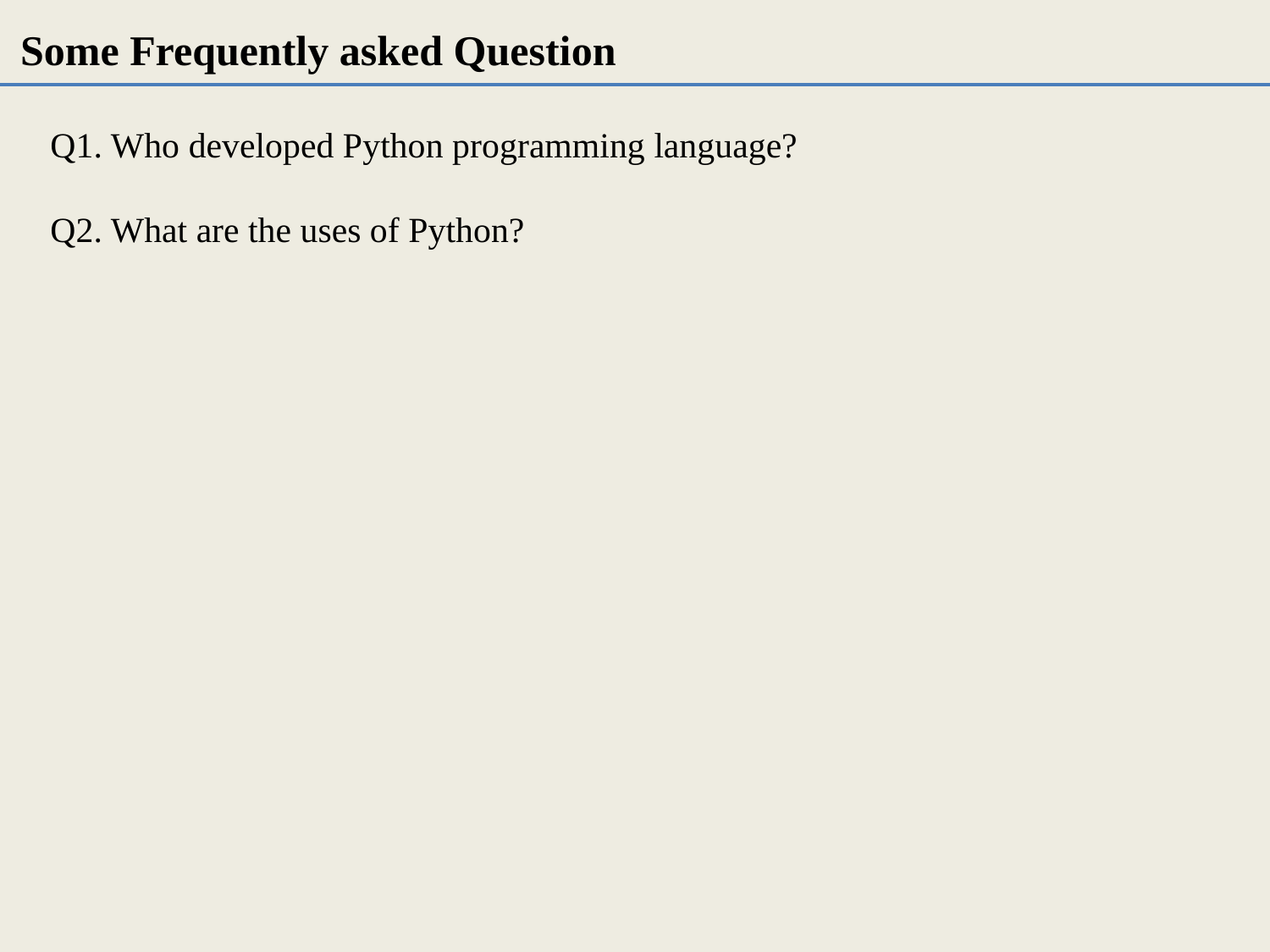

Some Frequently asked Question
Q1. Who developed Python programming language?

Q2. What are the uses of Python?